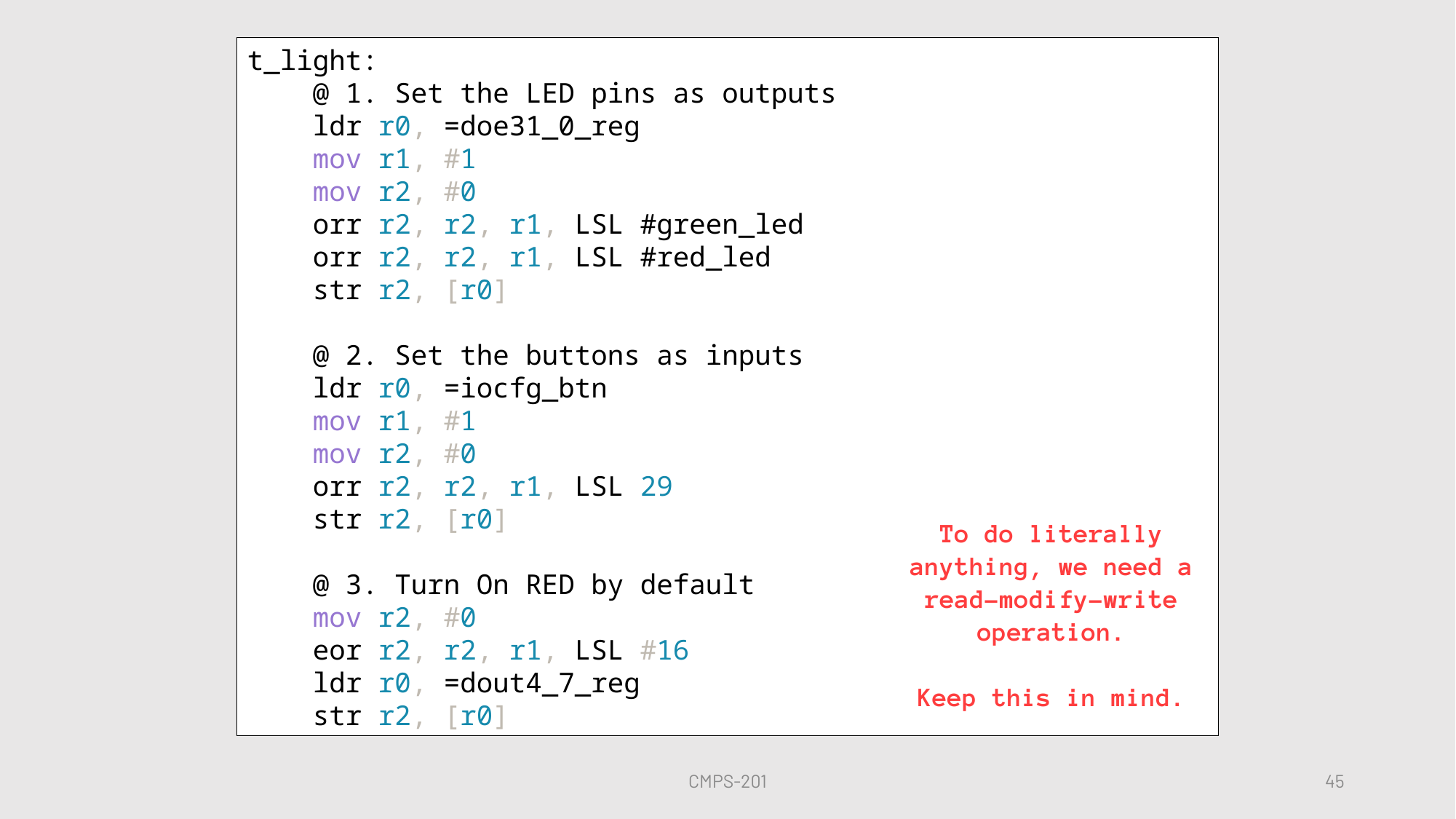

t_light:
    @ 1. Set the LED pins as outputs
    ldr r0, =doe31_0_reg
    mov r1, #1
    mov r2, #0
    orr r2, r2, r1, LSL #green_led
    orr r2, r2, r1, LSL #red_led
    str r2, [r0]
    @ 2. Set the buttons as inputs
    ldr r0, =iocfg_btn
    mov r1, #1
    mov r2, #0
    orr r2, r2, r1, LSL 29
    str r2, [r0]
    @ 3. Turn On RED by default
    mov r2, #0
    eor r2, r2, r1, LSL #16
    ldr r0, =dout4_7_reg
    str r2, [r0]
To do literally anything, we need a read-modify-write operation.

Keep this in mind.
CMPS-201
45